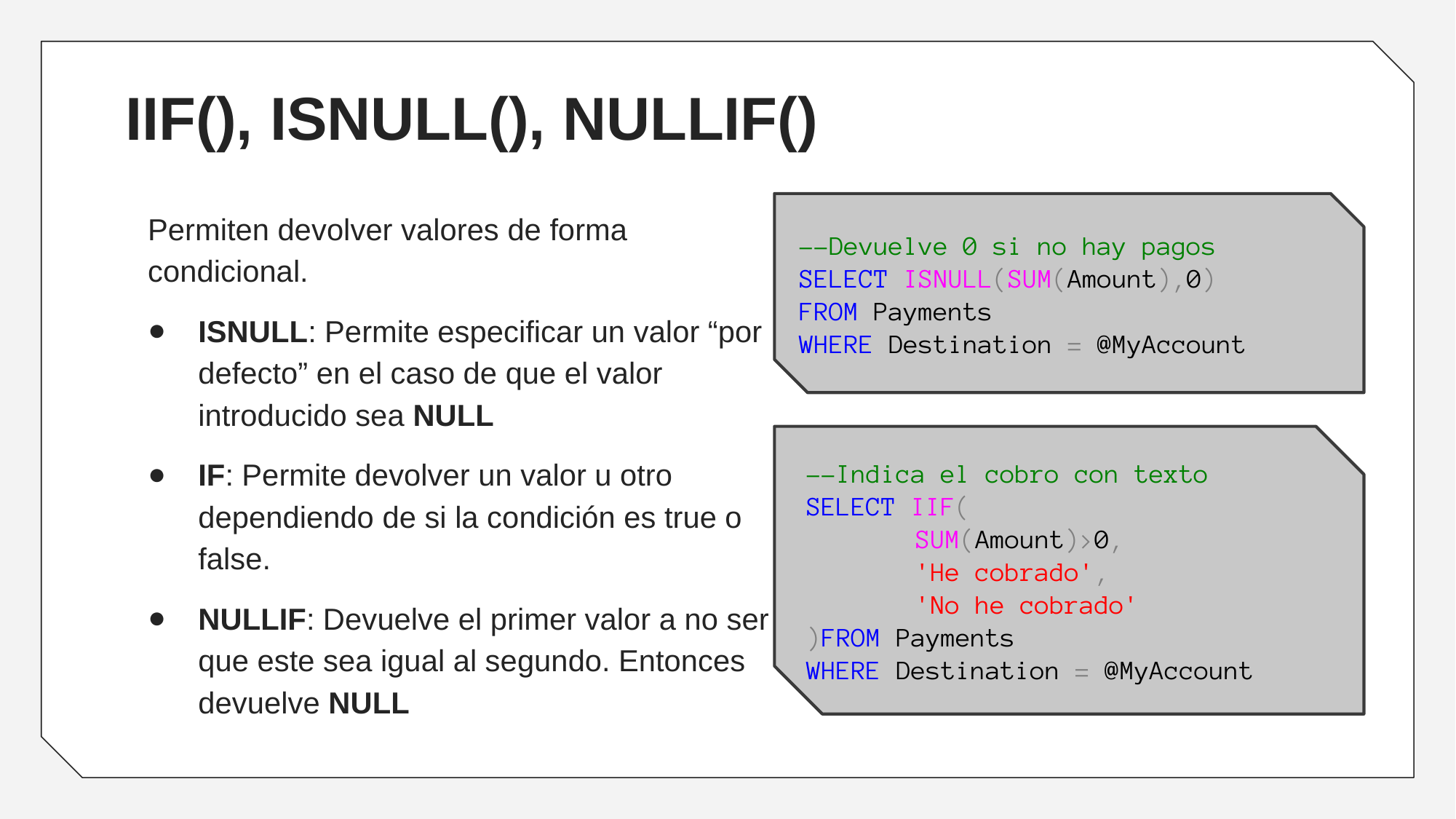

# IIF(), ISNULL(), NULLIF()
Permiten devolver valores de forma condicional.
ISNULL: Permite especificar un valor “por defecto” en el caso de que el valor introducido sea NULL
IF: Permite devolver un valor u otro dependiendo de si la condición es true o false.
NULLIF: Devuelve el primer valor a no ser que este sea igual al segundo. Entonces devuelve NULL

--Devuelve 0 si no hay pagos
SELECT ISNULL(SUM(Amount),0)
FROM Payments
WHERE Destination = @MyAccount
--Indica el cobro con texto
SELECT IIF(
	SUM(Amount)>0,
	'He cobrado',
	'No he cobrado'
)FROM Payments
WHERE Destination = @MyAccount